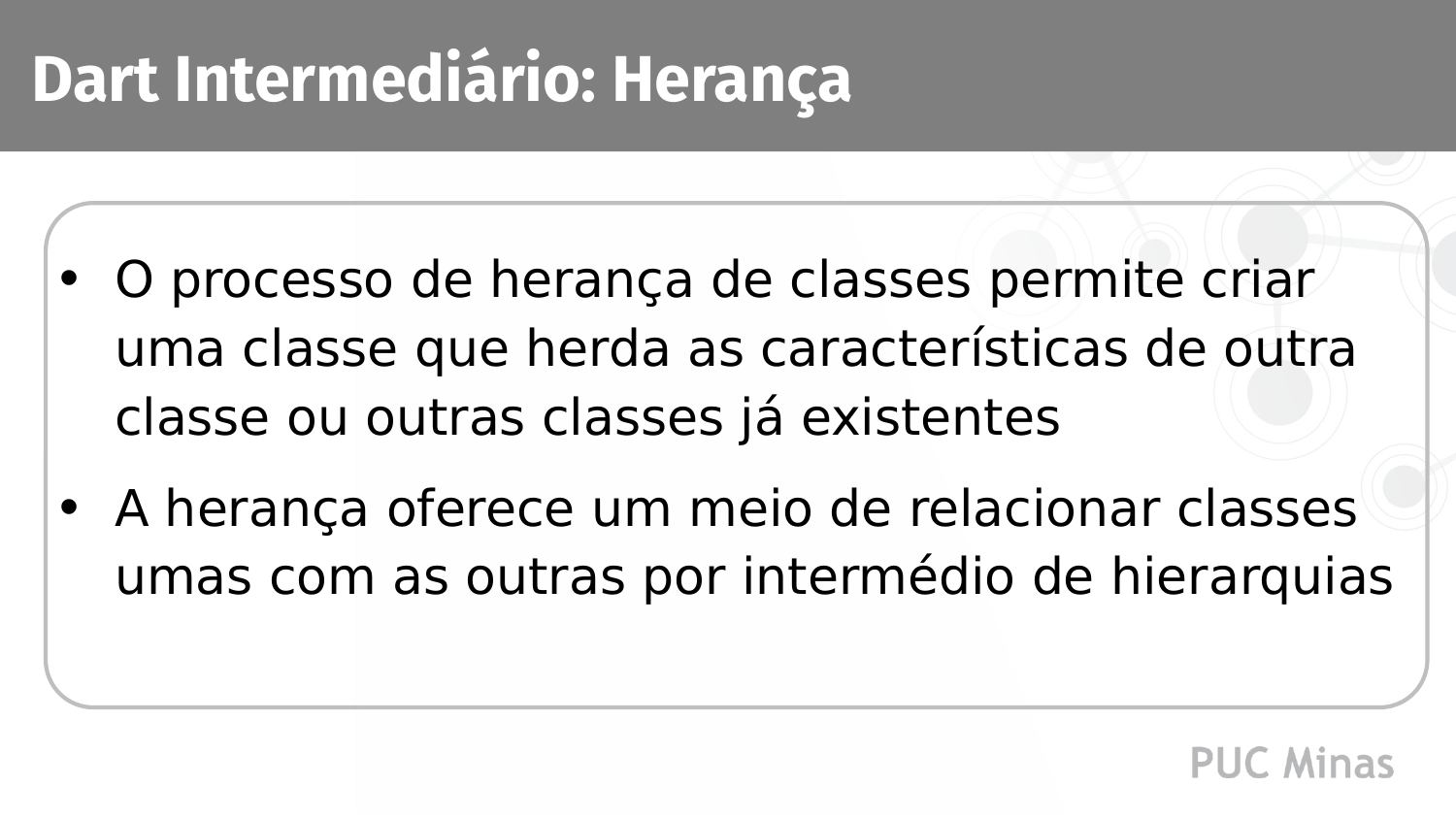

Dart Intermediário: Herança

O processo de herança de classes permite criar uma classe que herda as características de outra classe ou outras classes já existentes
A herança oferece um meio de relacionar classes umas com as outras por intermédio de hierarquias